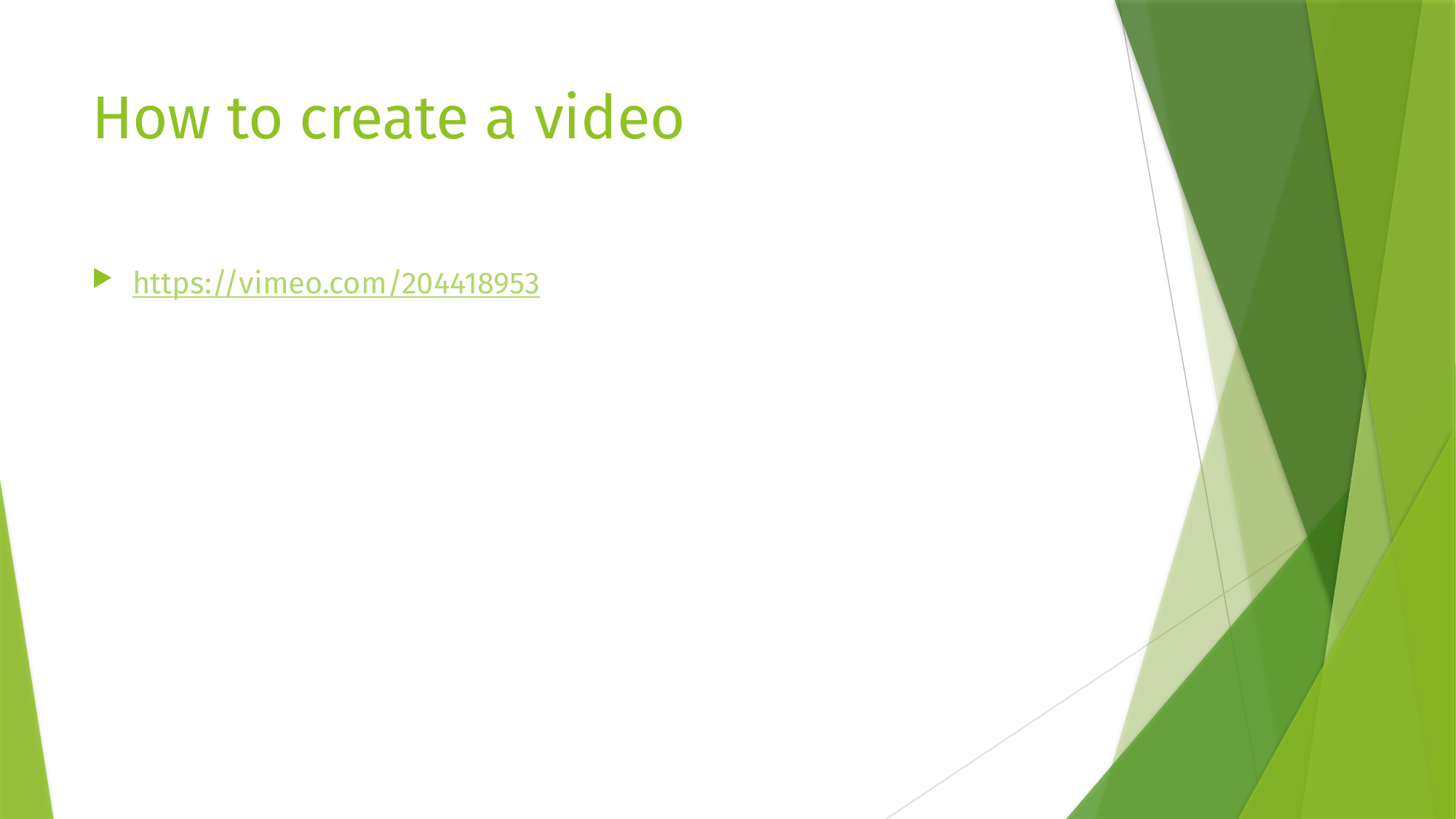

# How to create a video
https://vimeo.com/204418953